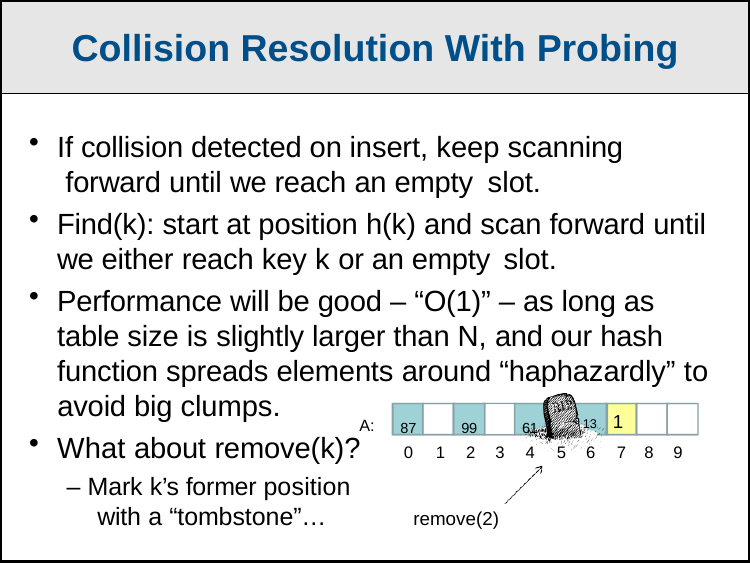

Collision Resolution With Probing
If collision detected on insert, keep scanning  forward until we reach an empty slot.
Find(k): start at position h(k) and scan forward until  we either reach key k or an empty slot.
Performance will be good – “O(1)” – as long as  table size is slightly larger than N, and our hash  function spreads elements around “haphazardly” to
avoid big clumps.

A:	87	99	61
13  1
What about remove(k)?
– Mark k’s former position  with a “tombstone”…
0	1	2    3	4	5    6	7    8    9

remove(2)